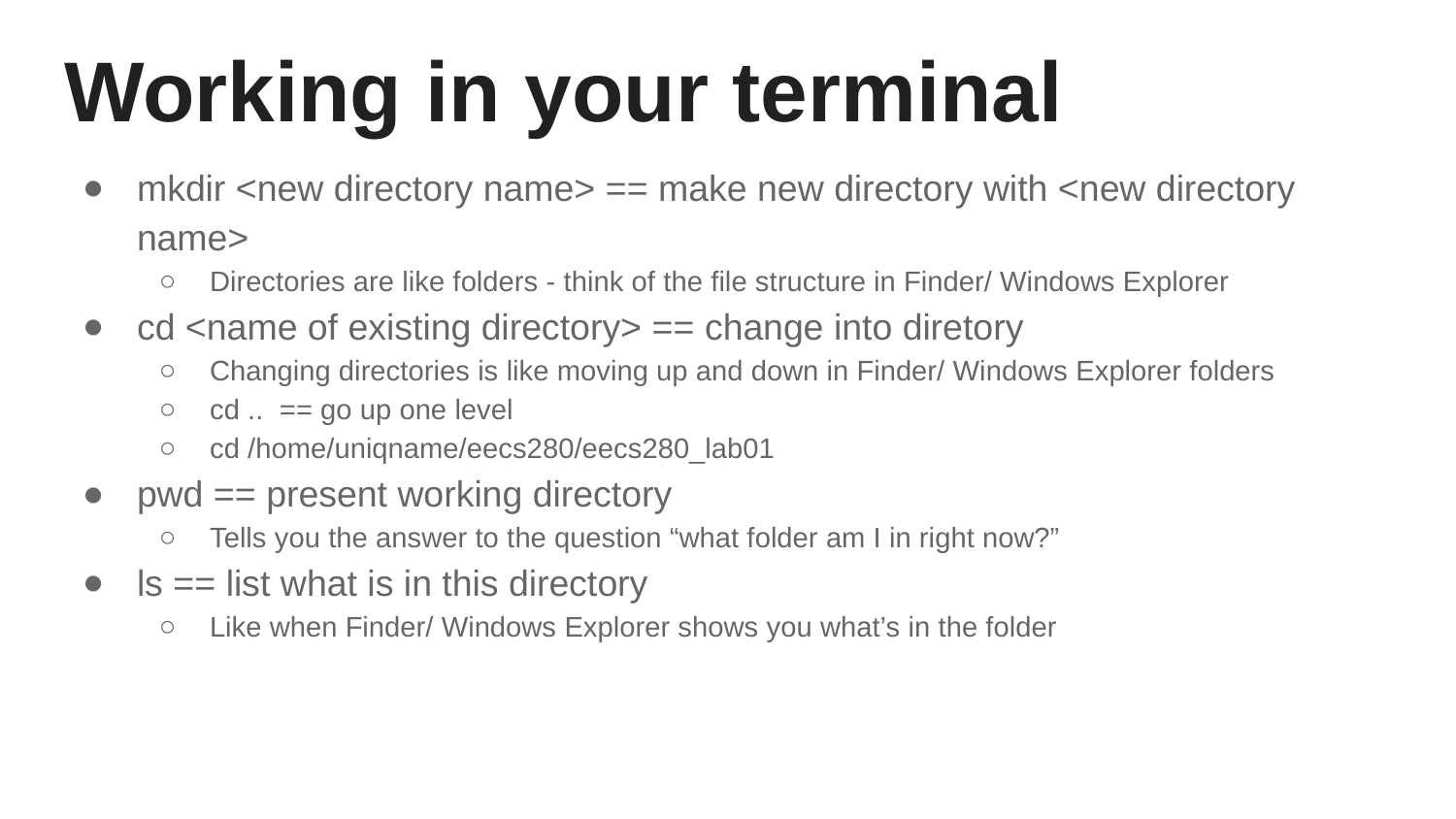

# Working in your terminal
mkdir <new directory name> == make new directory with <new directory name>
Directories are like folders - think of the file structure in Finder/ Windows Explorer
cd <name of existing directory> == change into diretory
Changing directories is like moving up and down in Finder/ Windows Explorer folders
cd ..  == go up one level
cd /home/uniqname/eecs280/eecs280_lab01
pwd == present working directory
Tells you the answer to the question “what folder am I in right now?”
ls == list what is in this directory
Like when Finder/ Windows Explorer shows you what’s in the folder